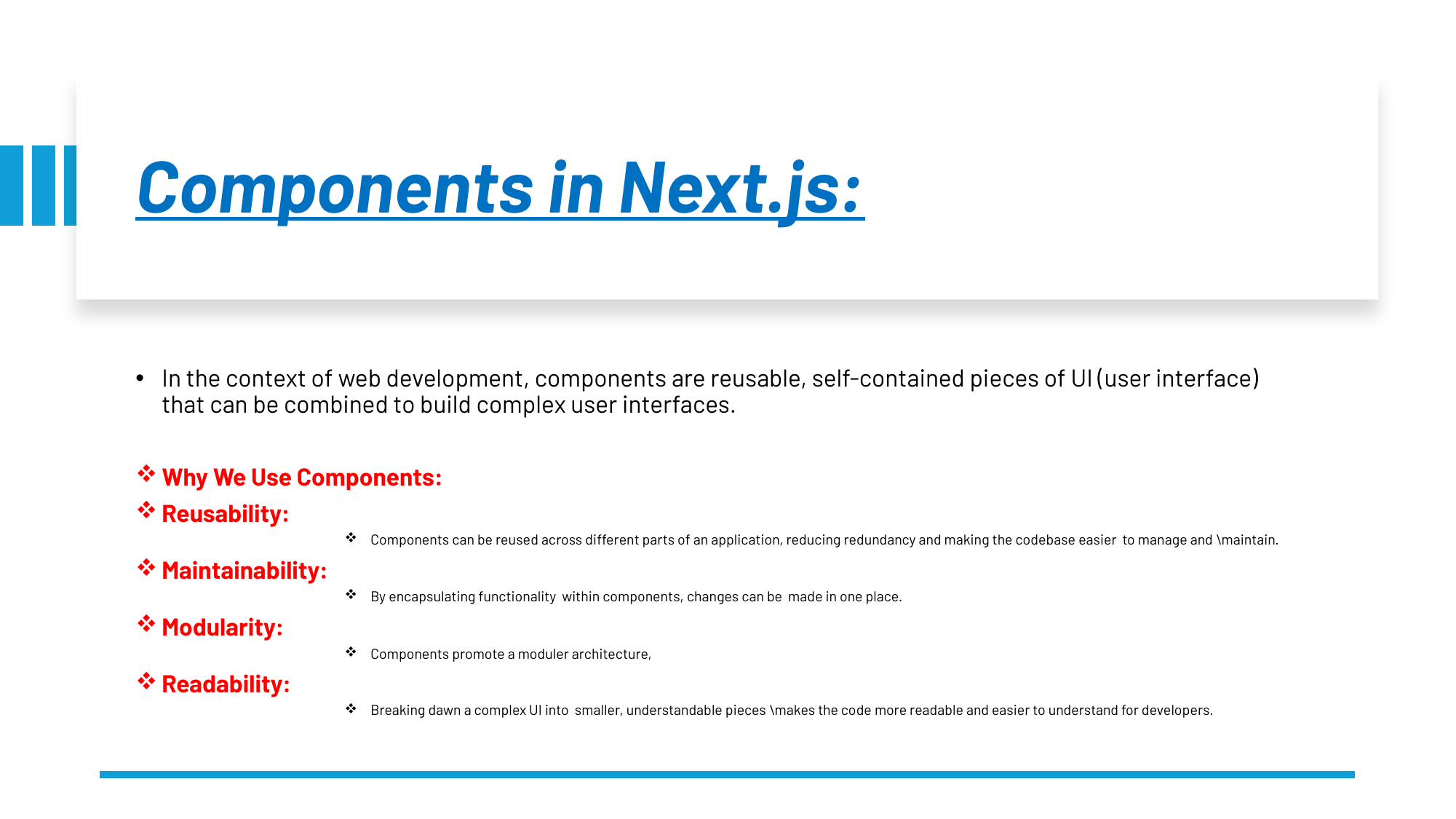

# Components in Next.js:

In the context of web development, components are reusable, self-contained pieces of UI (user interface) that can be combined to build complex user interfaces.

Why We Use Components:
Reusability:
Components can be reused across different parts of an application, reducing redundancy and making the codebase easier  to manage and \maintain.
Maintainability:
By encapsulating functionality  within components, changes can be  made in one place.
Modularity:
Components promote a moduler architecture,
Readability:
Breaking dawn a complex UI into  smaller, understandable pieces \makes the code more readable and easier to understand for developers.